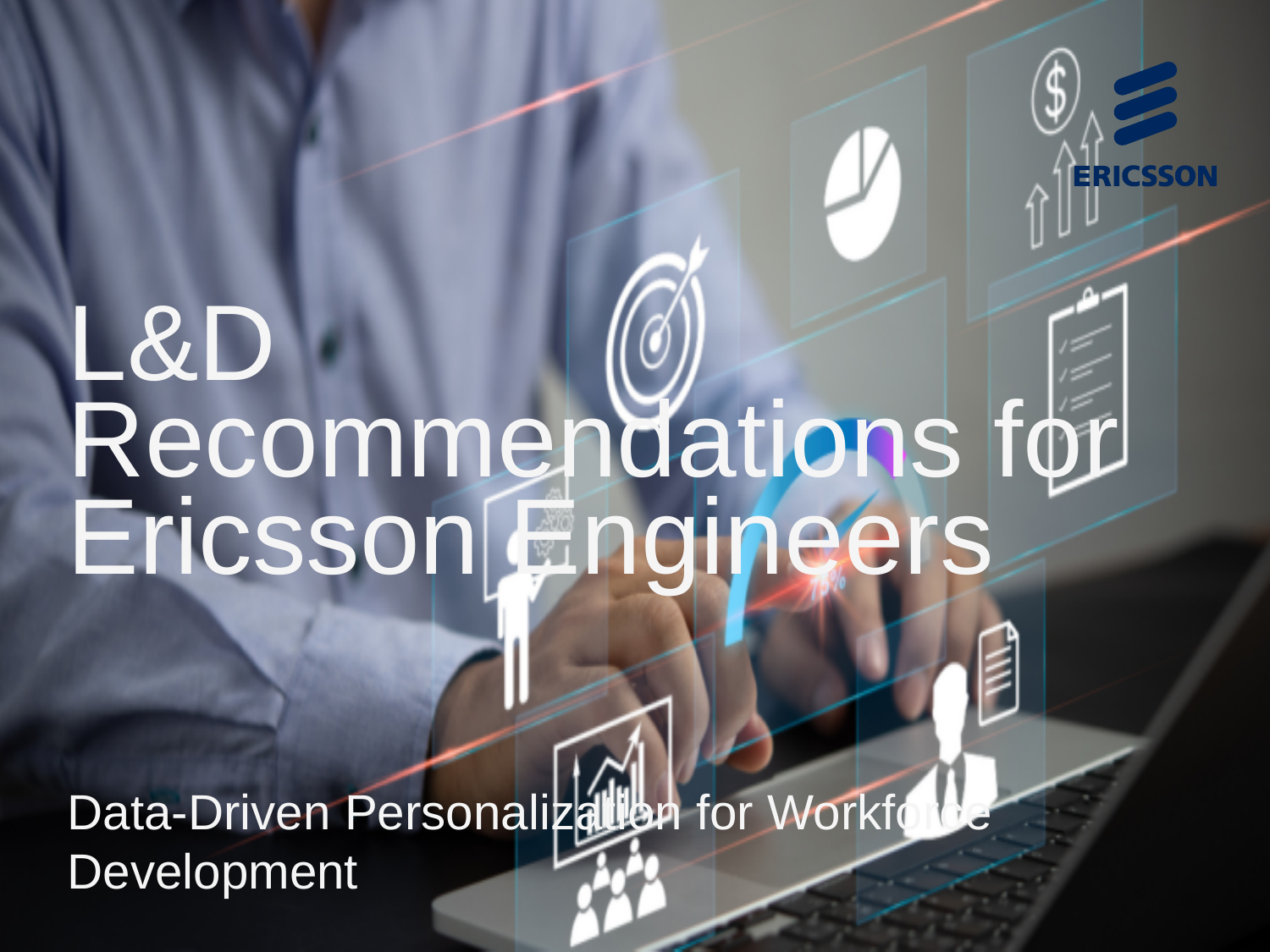

# L&D Recommendations for Ericsson Engineers
Data-Driven Personalization for Workforce Development